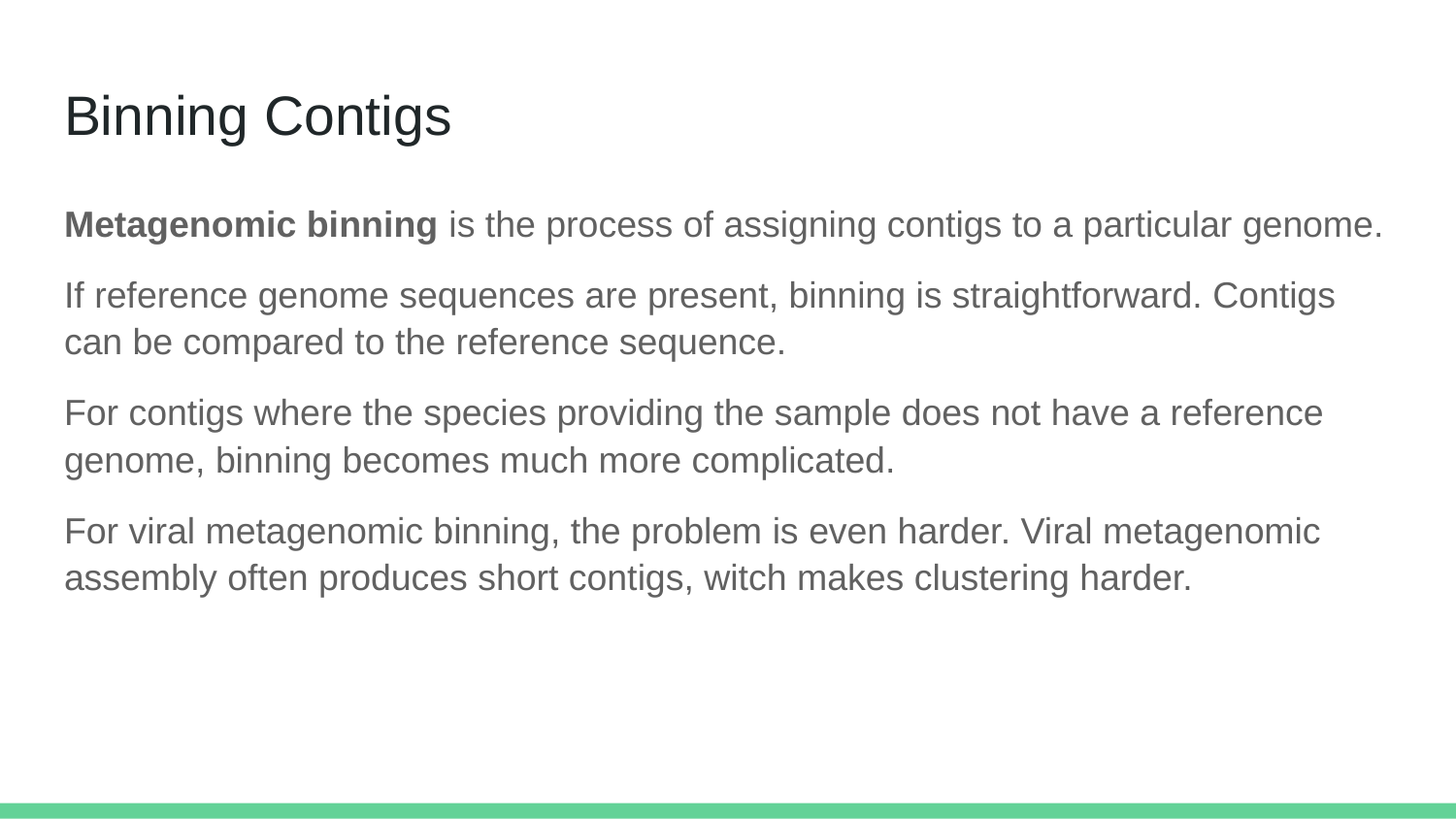

# Binning Contigs
Metagenomic binning is the process of assigning contigs to a particular genome.
If reference genome sequences are present, binning is straightforward. Contigs can be compared to the reference sequence.
For contigs where the species providing the sample does not have a reference genome, binning becomes much more complicated.
For viral metagenomic binning, the problem is even harder. Viral metagenomic assembly often produces short contigs, witch makes clustering harder.